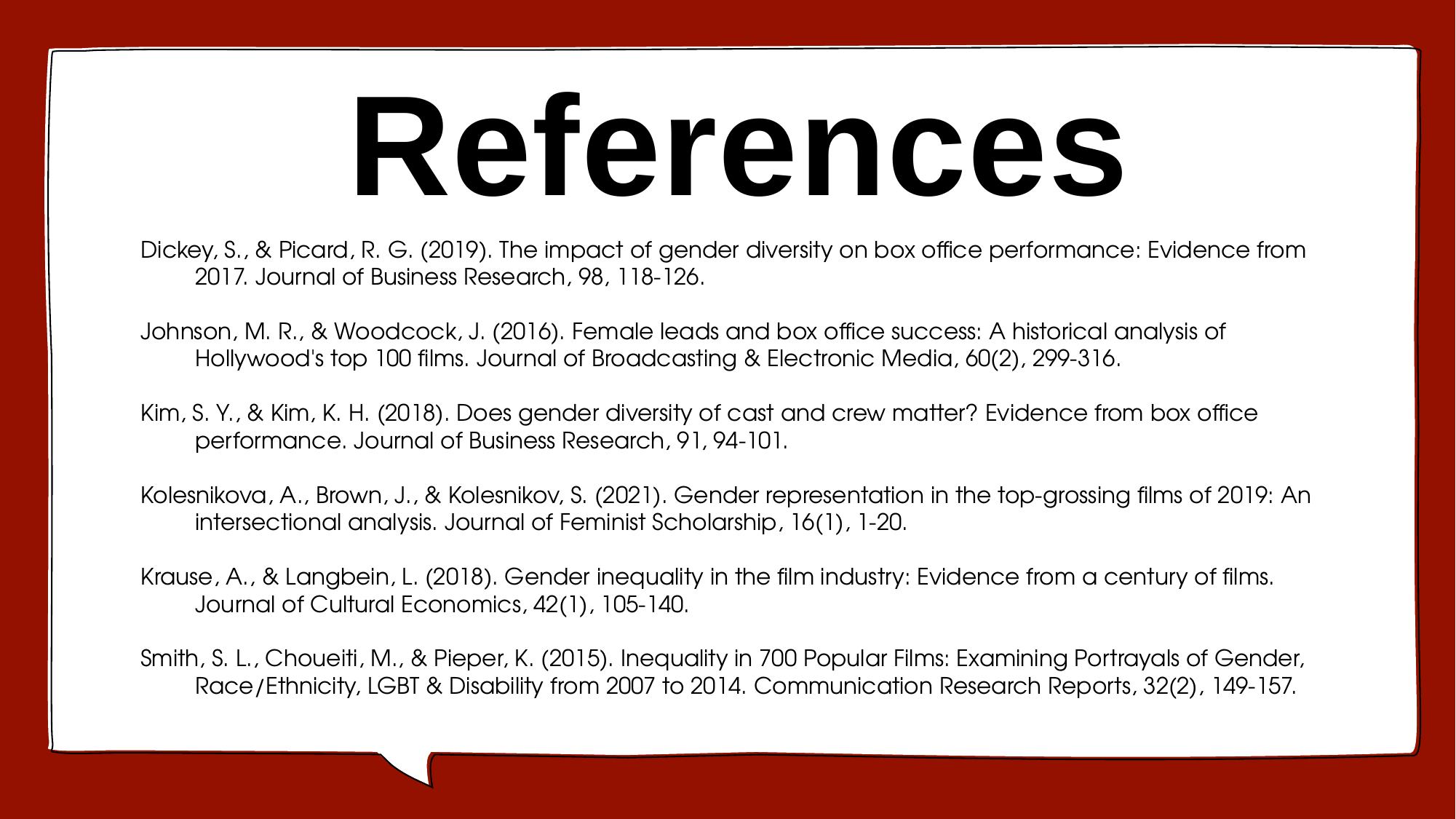

# References
Dickey, S., & Picard, R. G. (2019). The impact of gender diversity on box office performance: Evidence from 2017. Journal of Business Research, 98, 118-126.

Johnson, M. R., & Woodcock, J. (2016). Female leads and box office success: A historical analysis of Hollywood's top 100 films. Journal of Broadcasting & Electronic Media, 60(2), 299-316.

Kim, S. Y., & Kim, K. H. (2018). Does gender diversity of cast and crew matter? Evidence from box office performance. Journal of Business Research, 91, 94-101.

Kolesnikova, A., Brown, J., & Kolesnikov, S. (2021). Gender representation in the top-grossing films of 2019: An intersectional analysis. Journal of Feminist Scholarship, 16(1), 1-20.

Krause, A., & Langbein, L. (2018). Gender inequality in the film industry: Evidence from a century of films. Journal of Cultural Economics, 42(1), 105-140.

Smith, S. L., Choueiti, M., & Pieper, K. (2015). Inequality in 700 Popular Films: Examining Portrayals of Gender, Race/Ethnicity, LGBT & Disability from 2007 to 2014. Communication Research Reports, 32(2), 149-157.